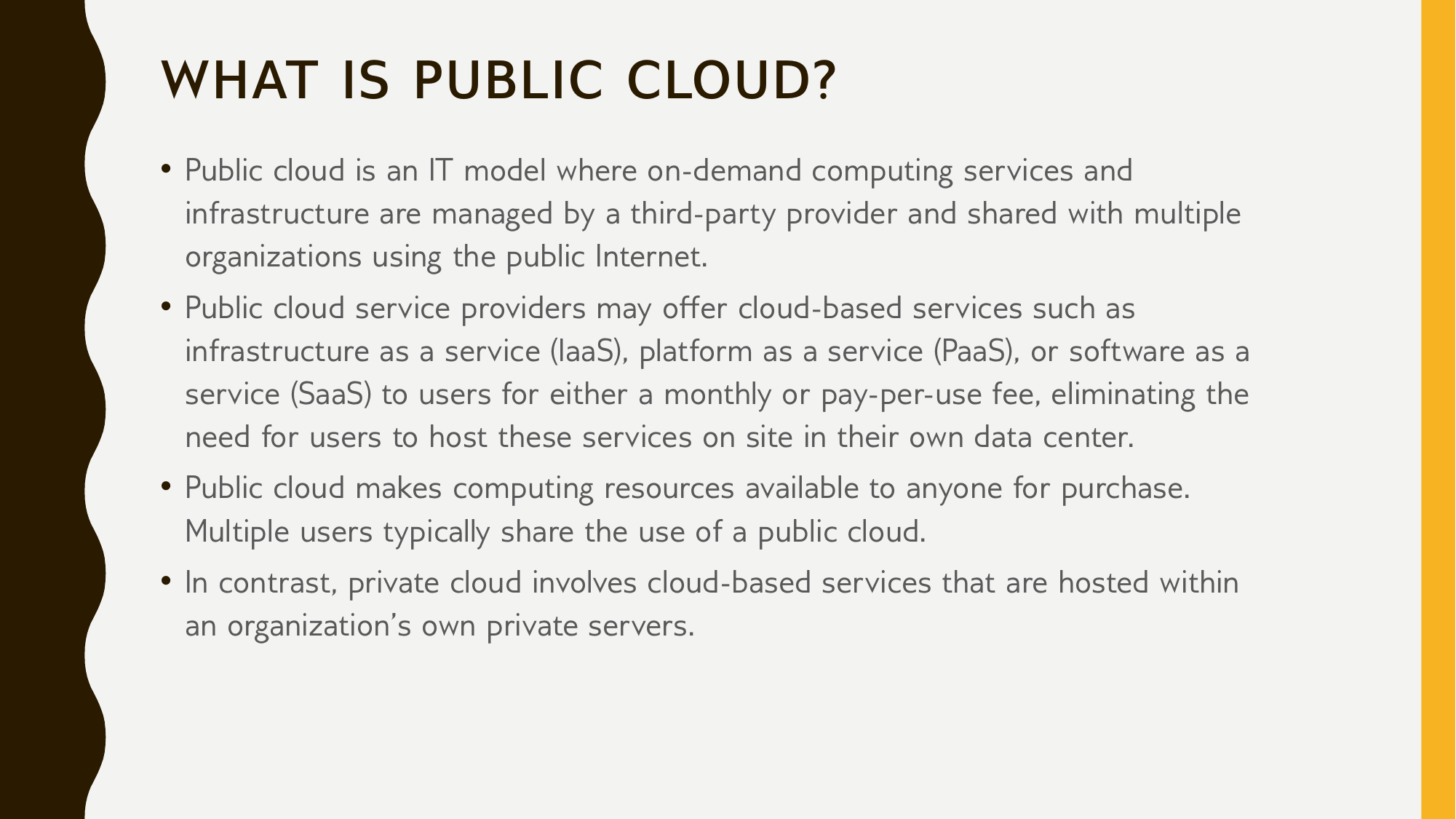

# What Is public cloud?
Public cloud is an IT model where on-demand computing services and infrastructure are managed by a third-party provider and shared with multiple organizations using the public Internet.
Public cloud service providers may offer cloud-based services such as infrastructure as a service (IaaS), platform as a service (PaaS), or software as a service (SaaS) to users for either a monthly or pay-per-use fee, eliminating the need for users to host these services on site in their own data center.
Public cloud makes computing resources available to anyone for purchase. Multiple users typically share the use of a public cloud.
In contrast, private cloud involves cloud-based services that are hosted within an organization’s own private servers.